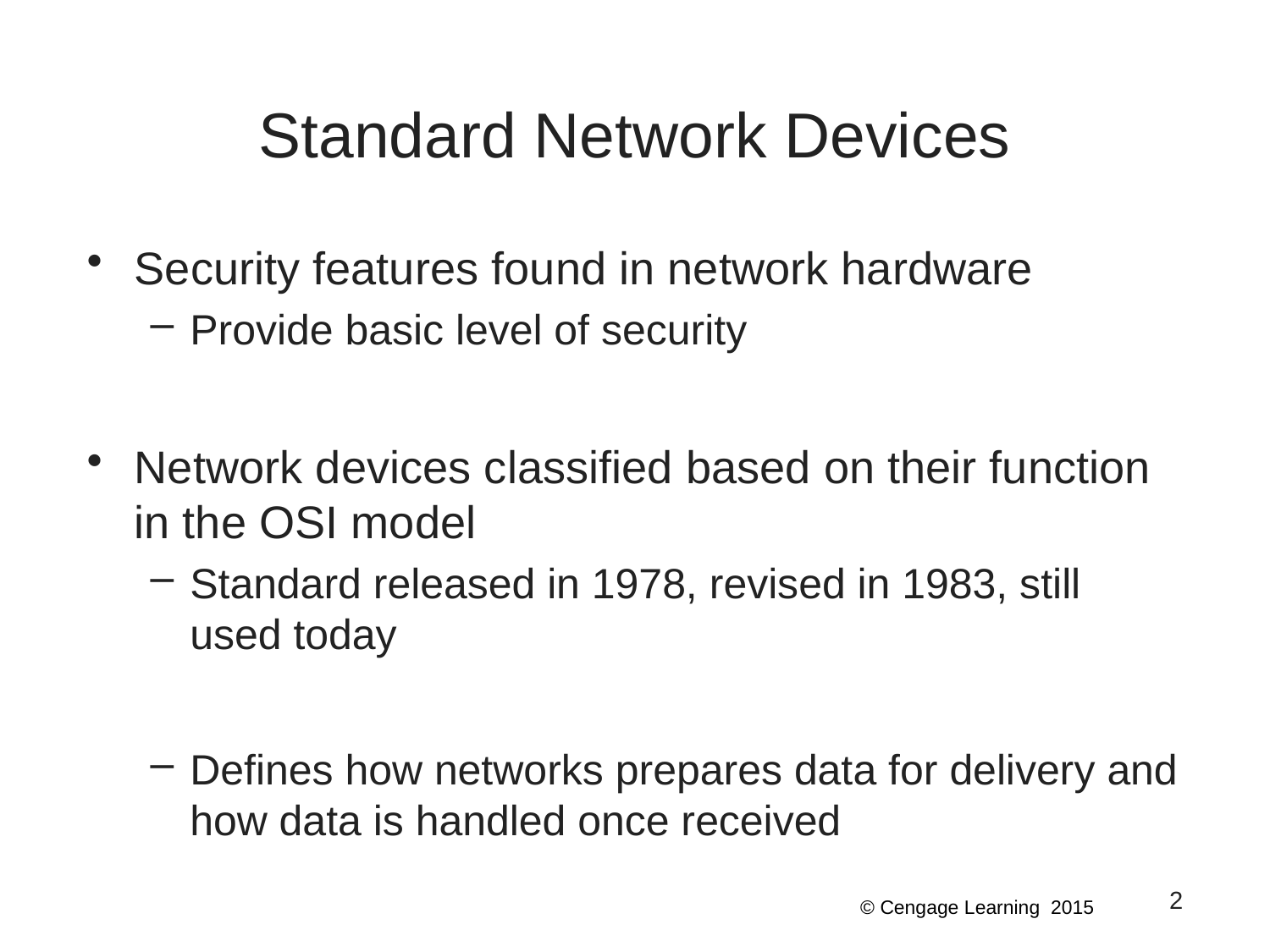

# Standard Network Devices
Security features found in network hardware
Provide basic level of security

Network devices classified based on their function in the OSI model
Standard released in 1978, revised in 1983, still used today

Defines how networks prepares data for delivery and how data is handled once received

2